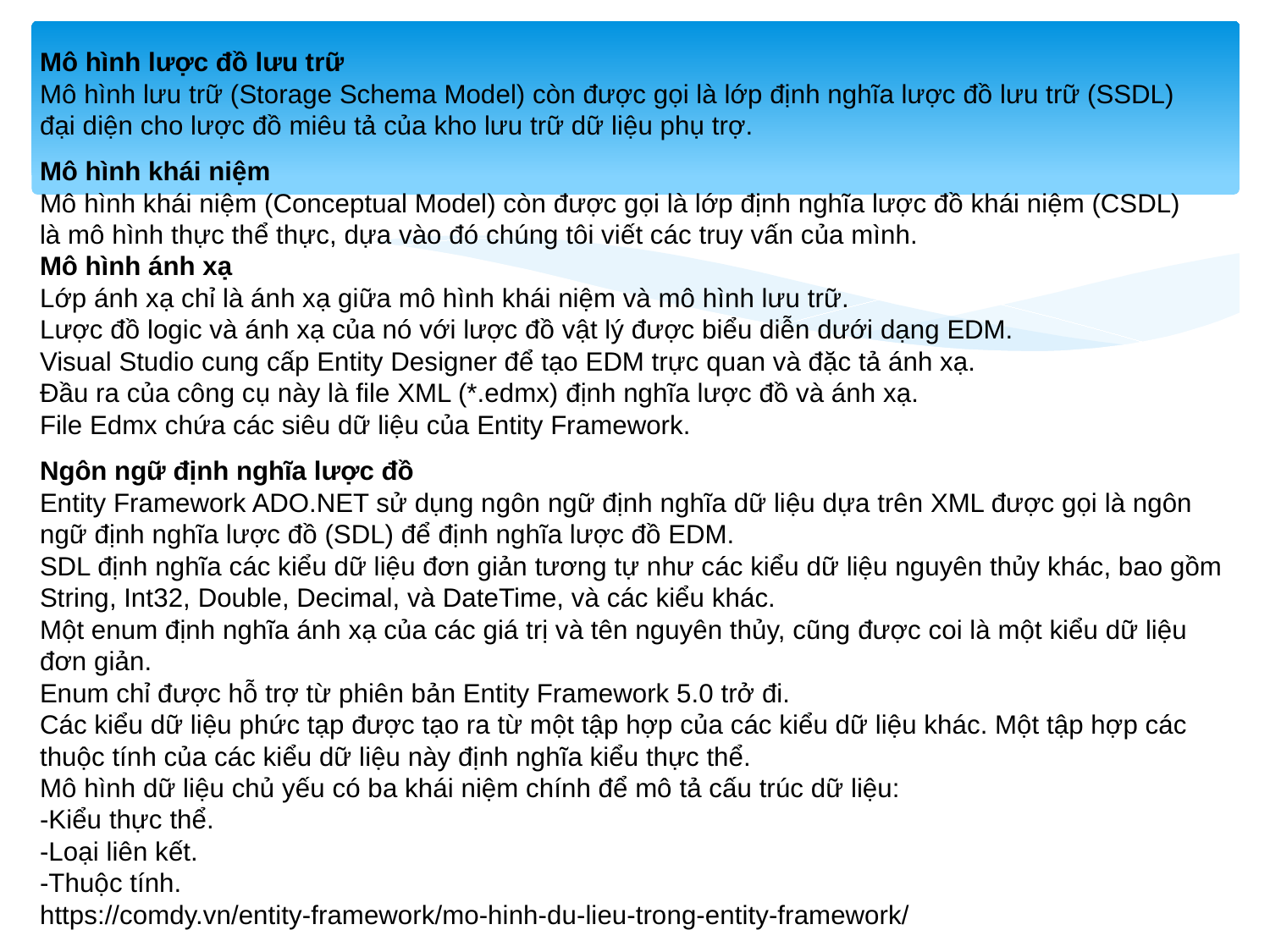

Mô hình lược đồ lưu trữ
Mô hình lưu trữ (Storage Schema Model) còn được gọi là lớp định nghĩa lược đồ lưu trữ (SSDL) đại diện cho lược đồ miêu tả của kho lưu trữ dữ liệu phụ trợ.
Mô hình khái niệm
Mô hình khái niệm (Conceptual Model) còn được gọi là lớp định nghĩa lược đồ khái niệm (CSDL) là mô hình thực thể thực, dựa vào đó chúng tôi viết các truy vấn của mình.
Mô hình ánh xạ
Lớp ánh xạ chỉ là ánh xạ giữa mô hình khái niệm và mô hình lưu trữ.
Lược đồ logic và ánh xạ của nó với lược đồ vật lý được biểu diễn dưới dạng EDM.
Visual Studio cung cấp Entity Designer để tạo EDM trực quan và đặc tả ánh xạ.
Đầu ra của công cụ này là file XML (*.edmx) định nghĩa lược đồ và ánh xạ.
File Edmx chứa các siêu dữ liệu của Entity Framework.
Ngôn ngữ định nghĩa lược đồ
Entity Framework ADO.NET sử dụng ngôn ngữ định nghĩa dữ liệu dựa trên XML được gọi là ngôn ngữ định nghĩa lược đồ (SDL) để định nghĩa lược đồ EDM.
SDL định nghĩa các kiểu dữ liệu đơn giản tương tự như các kiểu dữ liệu nguyên thủy khác, bao gồm String, Int32, Double, Decimal, và DateTime, và các kiểu khác.
Một enum định nghĩa ánh xạ của các giá trị và tên nguyên thủy, cũng được coi là một kiểu dữ liệu đơn giản.
Enum chỉ được hỗ trợ từ phiên bản Entity Framework 5.0 trở đi.
Các kiểu dữ liệu phức tạp được tạo ra từ một tập hợp của các kiểu dữ liệu khác. Một tập hợp các thuộc tính của các kiểu dữ liệu này định nghĩa kiểu thực thể.
Mô hình dữ liệu chủ yếu có ba khái niệm chính để mô tả cấu trúc dữ liệu:
-Kiểu thực thể.
-Loại liên kết.
-Thuộc tính.
https://comdy.vn/entity-framework/mo-hinh-du-lieu-trong-entity-framework/